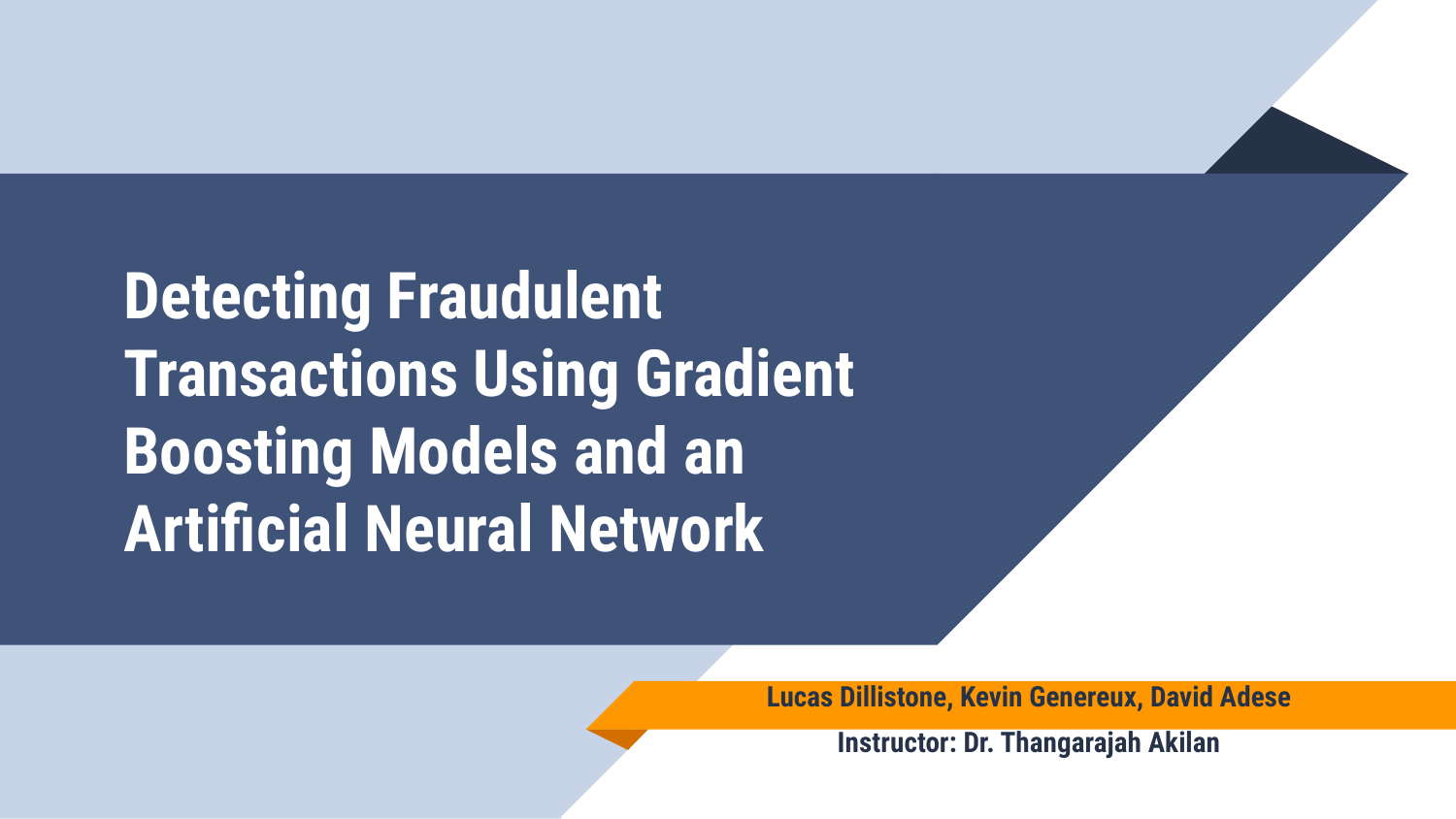

# Detecting Fraudulent Transactions Using Gradient Boosting Models and an Artificial Neural Network
Lucas Dillistone, Kevin Genereux, David Adese
Instructor: Dr. Thangarajah Akilan